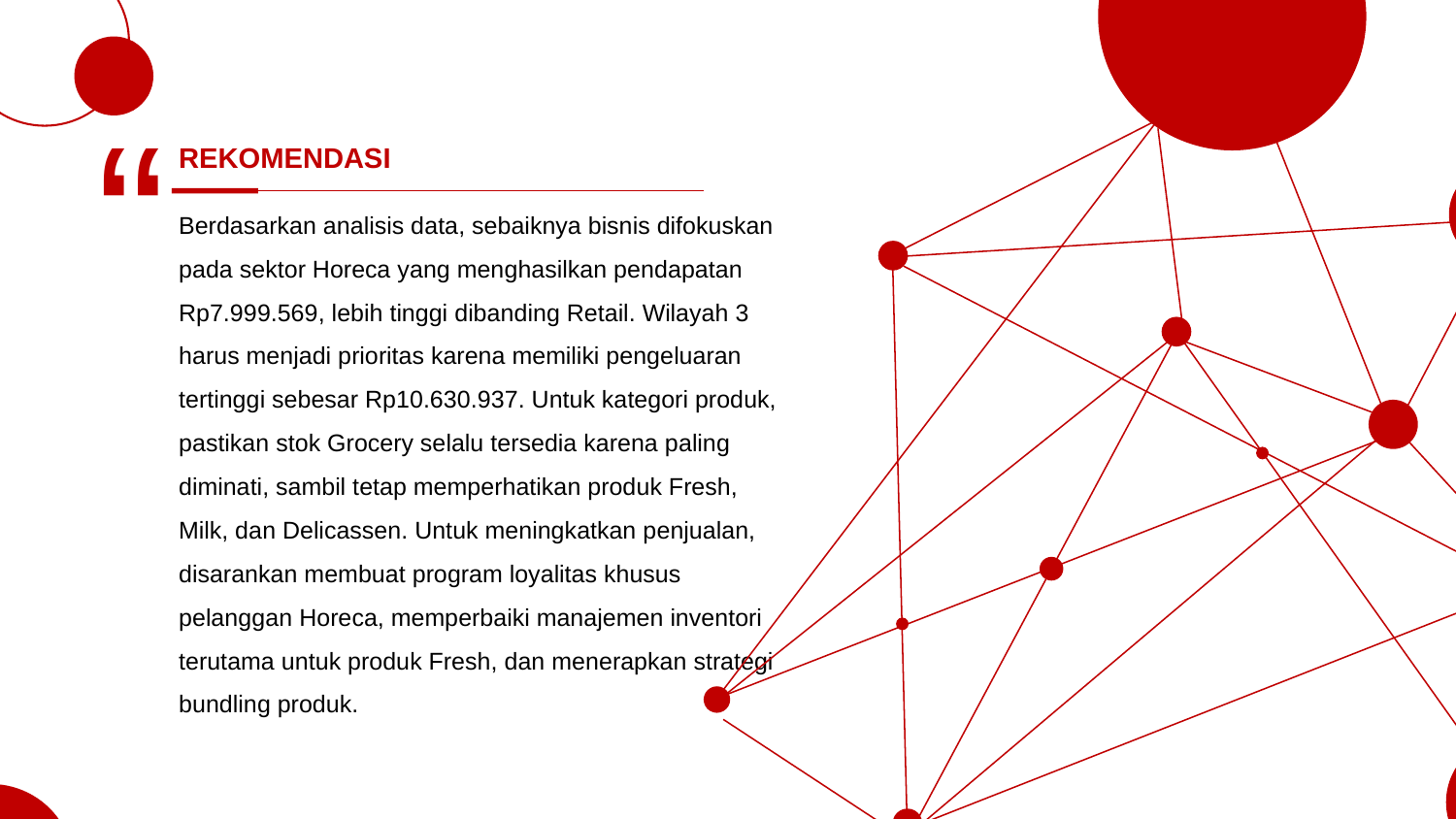

“
REKOMENDASI

Berdasarkan analisis data, sebaiknya bisnis difokuskan pada sektor Horeca yang menghasilkan pendapatan Rp7.999.569, lebih tinggi dibanding Retail. Wilayah 3 harus menjadi prioritas karena memiliki pengeluaran tertinggi sebesar Rp10.630.937. Untuk kategori produk, pastikan stok Grocery selalu tersedia karena paling diminati, sambil tetap memperhatikan produk Fresh, Milk, dan Delicassen. Untuk meningkatkan penjualan, disarankan membuat program loyalitas khusus pelanggan Horeca, memperbaiki manajemen inventori terutama untuk produk Fresh, dan menerapkan strategi bundling produk.